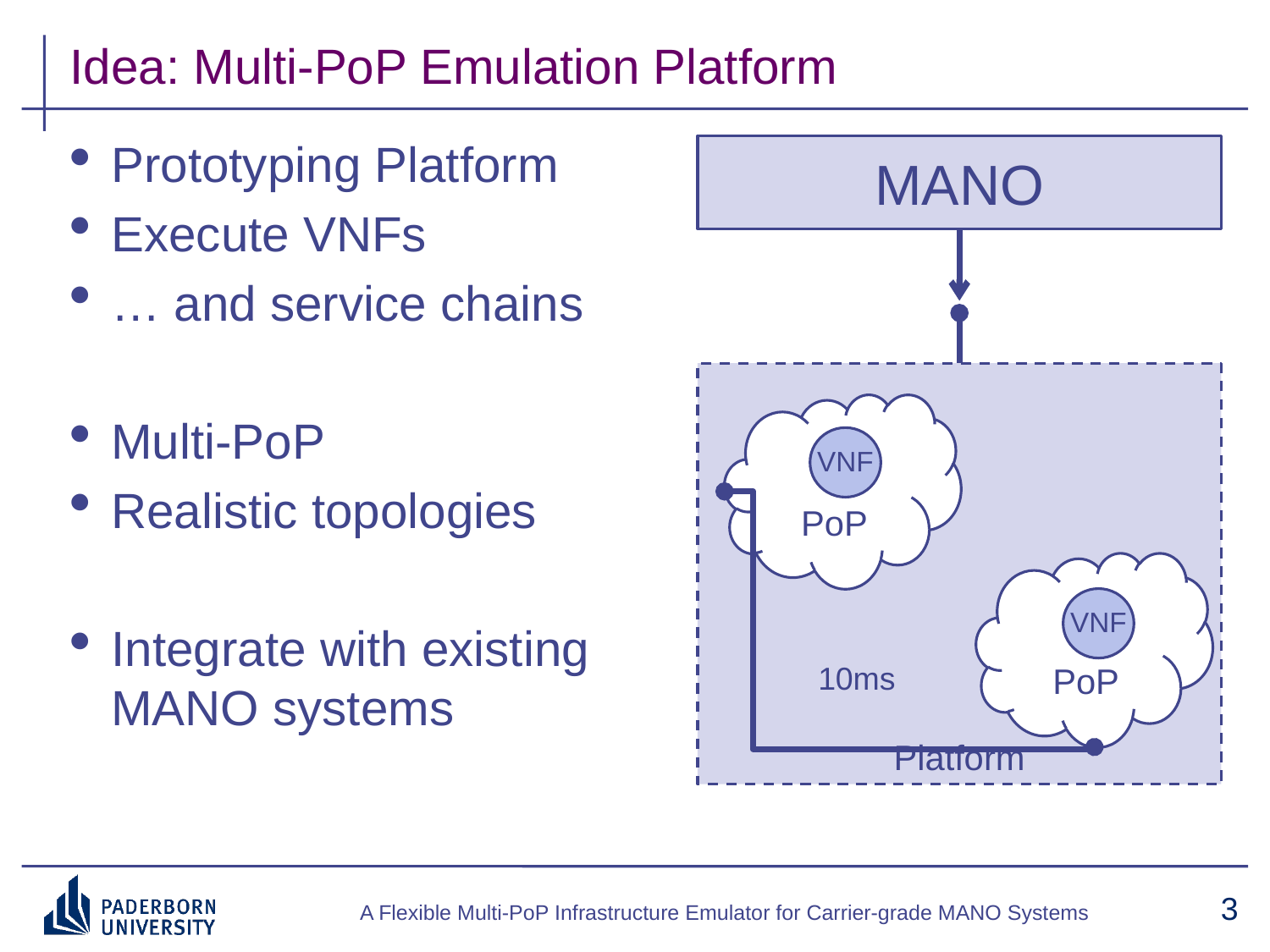

# Idea: Multi-PoP Emulation Platform
Prototyping Platform
Execute VNFs
… and service chains

Multi-PoP
Realistic topologies

Integrate with existing MANO systems
MANO
Platform
PoP
VNF
PoP
VNF
10ms
A Flexible Multi-PoP Infrastructure Emulator for Carrier-grade MANO Systems